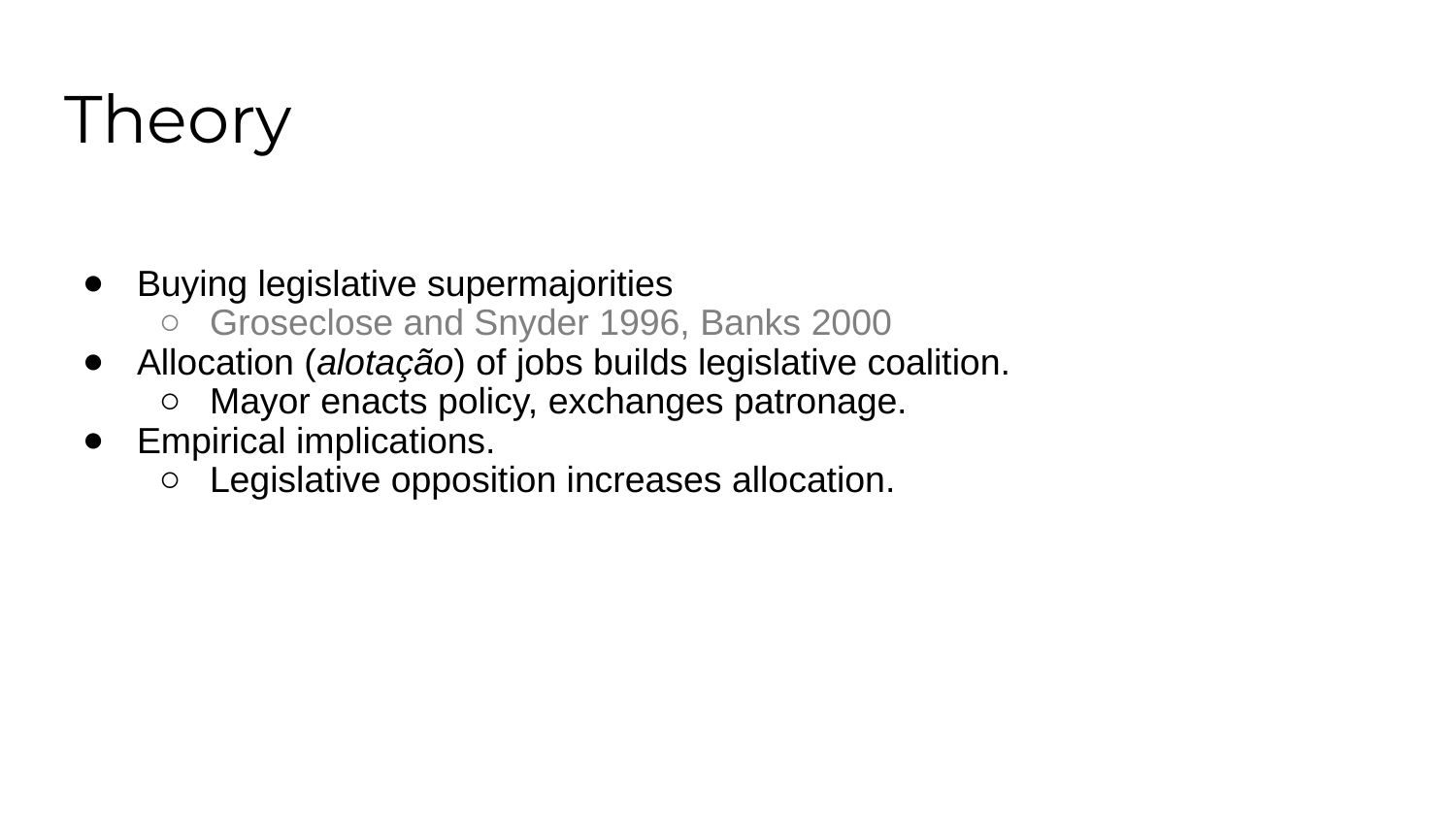

# Theory
Buying legislative supermajorities
Groseclose and Snyder 1996, Banks 2000
Allocation (alotação) of jobs builds legislative coalition.
Mayor enacts policy, exchanges patronage.
Empirical implications.
Legislative opposition increases allocation.